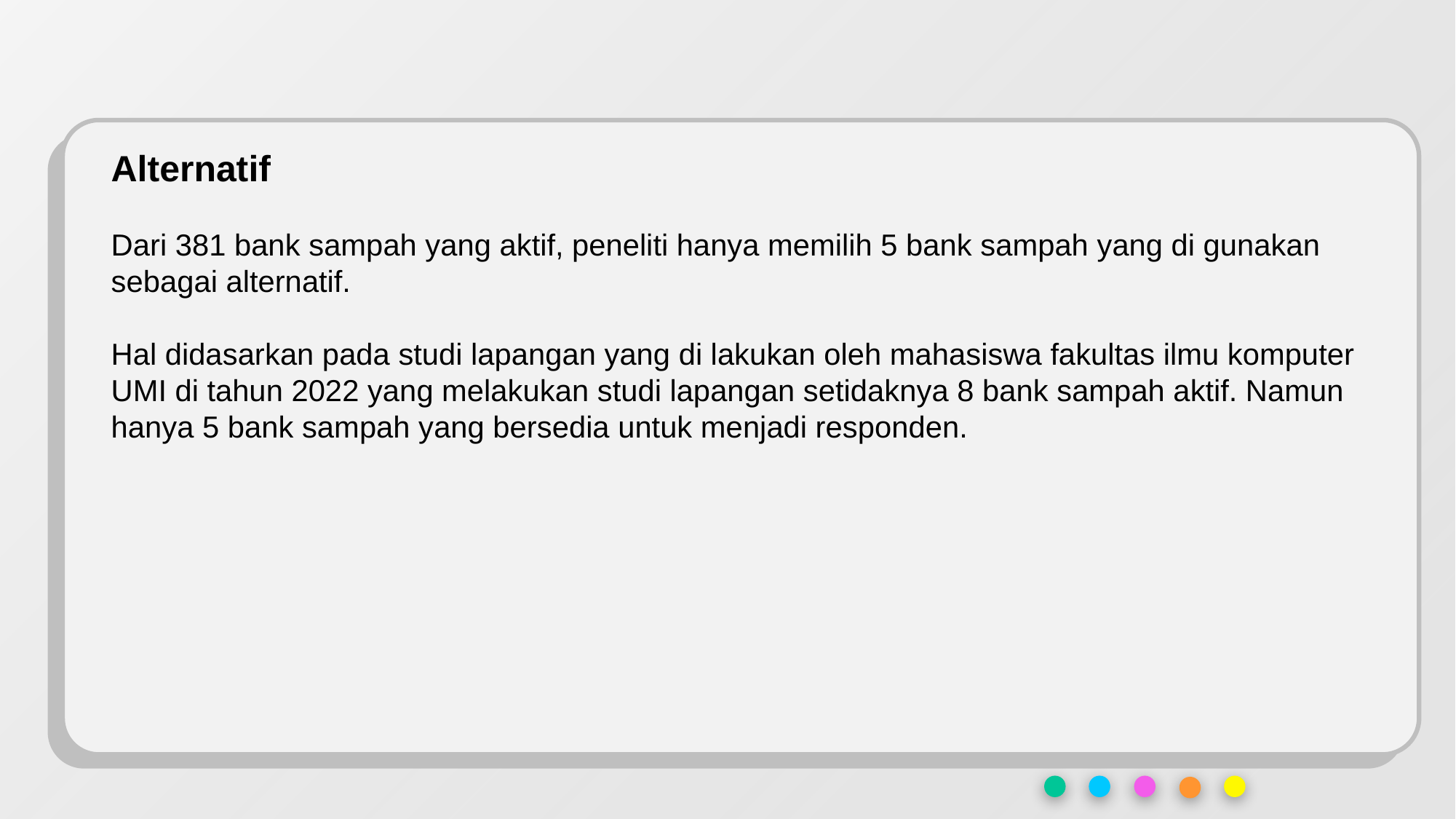

Alternatif

Dari 381 bank sampah yang aktif, peneliti hanya memilih 5 bank sampah yang di gunakan sebagai alternatif.

Hal didasarkan pada studi lapangan yang di lakukan oleh mahasiswa fakultas ilmu komputer UMI di tahun 2022 yang melakukan studi lapangan setidaknya 8 bank sampah aktif. Namun hanya 5 bank sampah yang bersedia untuk menjadi responden.